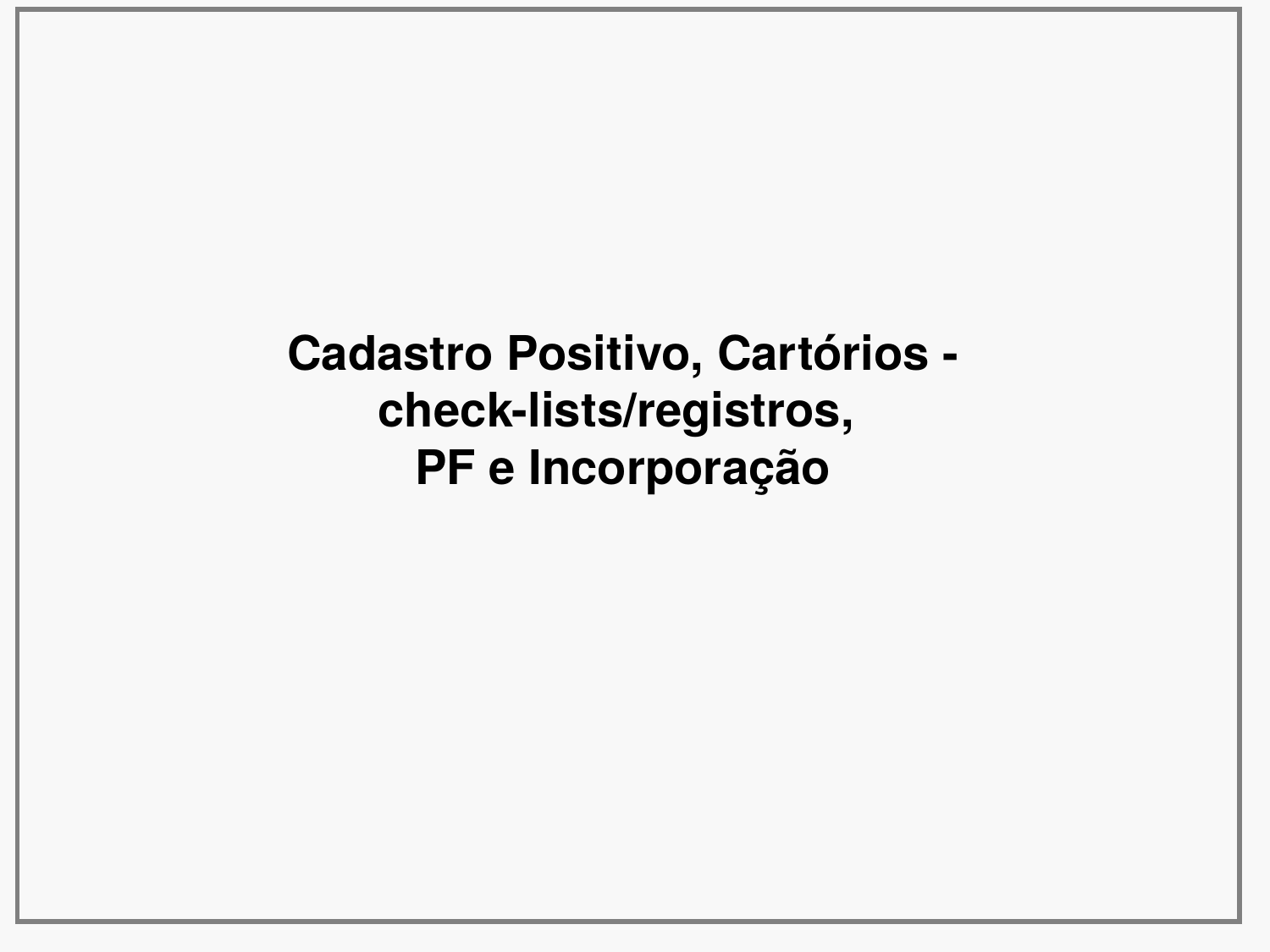

Cadastro Positivo, Cartórios - check-lists/registros,
PF e Incorporação